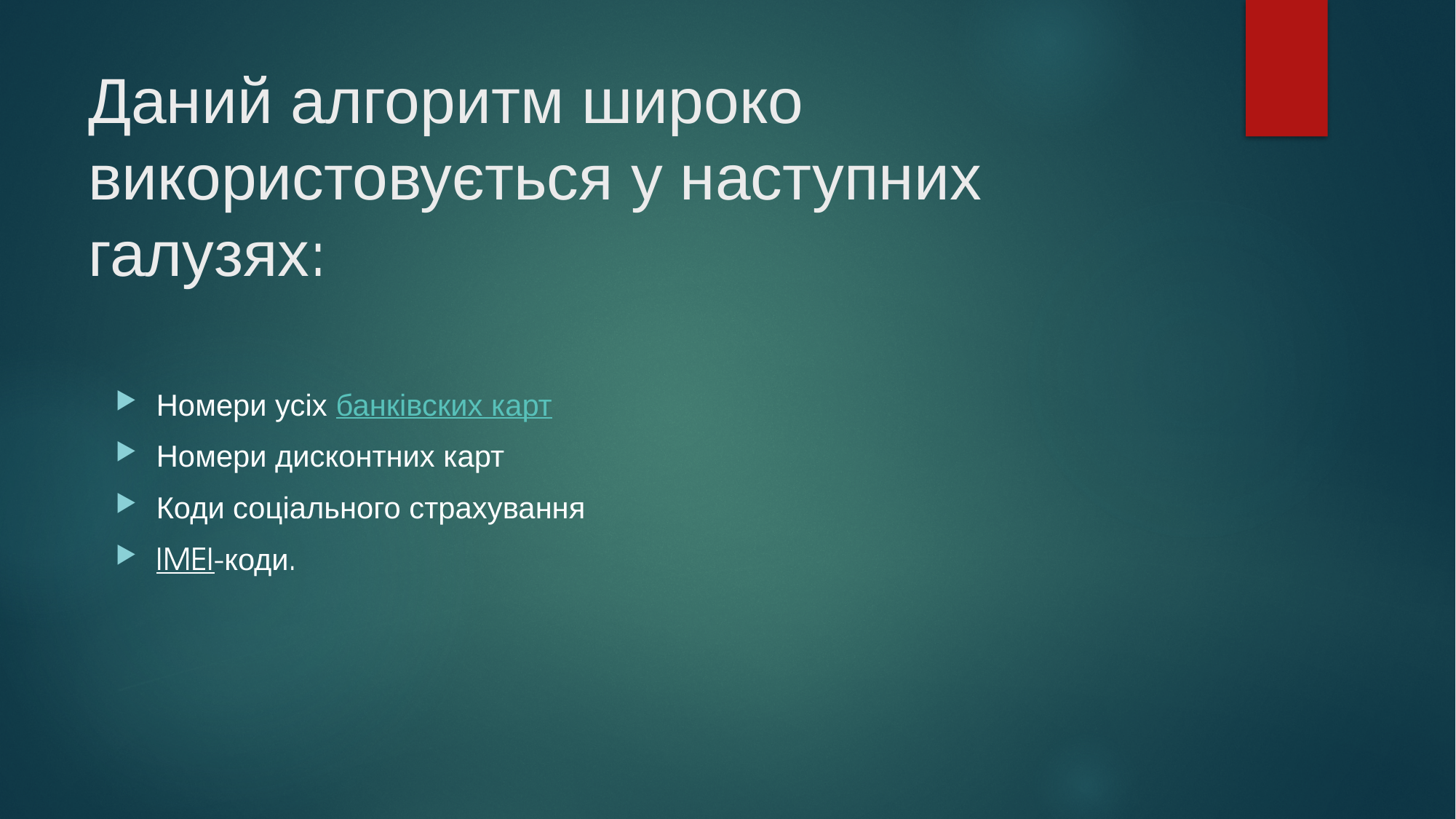

# Даний алгоритм широко використовується у наступних галузях:
Номери усіх банківских карт
Номери дисконтних карт
Коди соціального страхування
IMEI-коди.